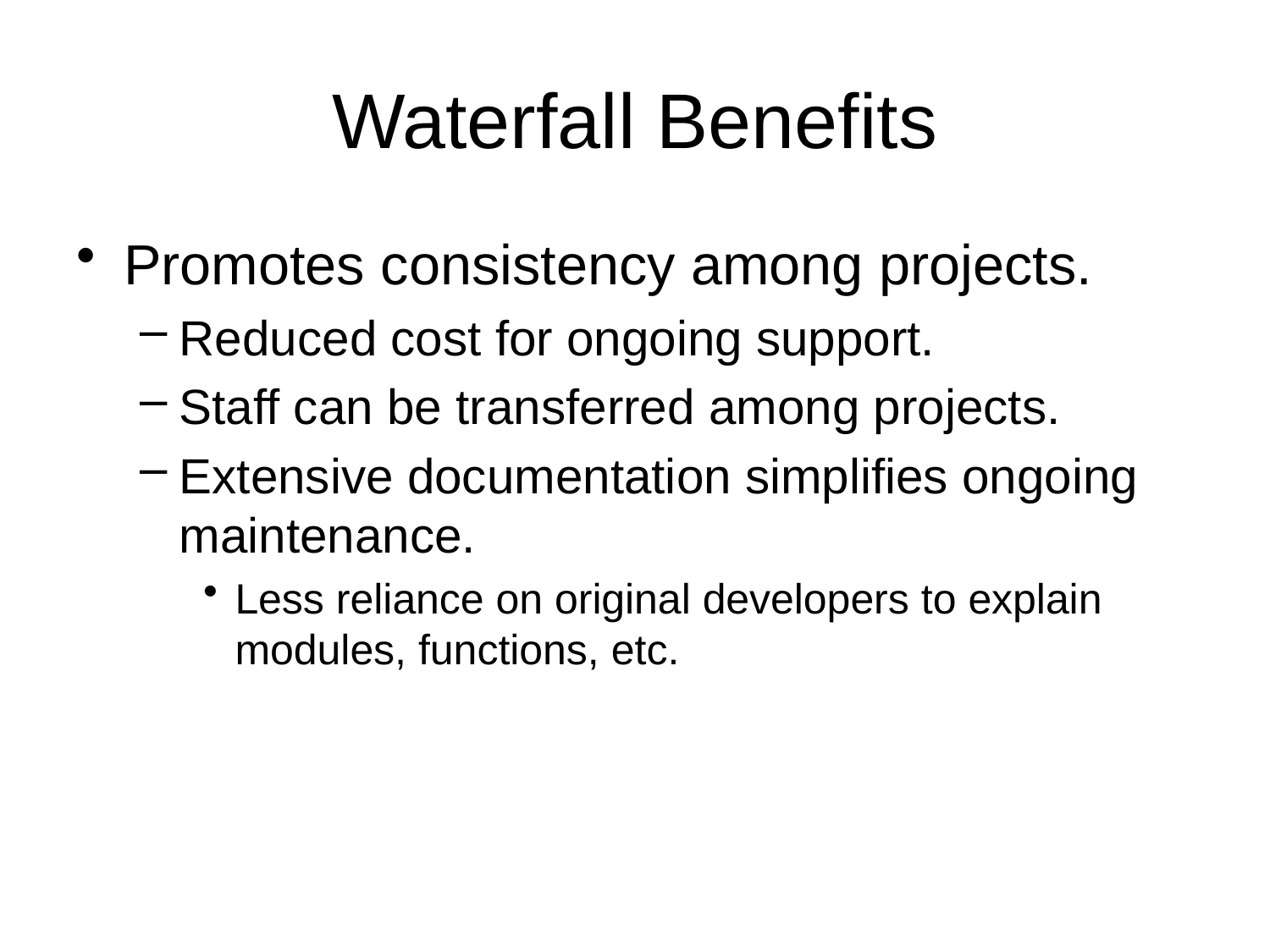

# Waterfall Benefits
Promotes consistency among projects.
Reduced cost for ongoing support.
Staff can be transferred among projects.
Extensive documentation simplifies ongoing maintenance.
Less reliance on original developers to explain modules, functions, etc.